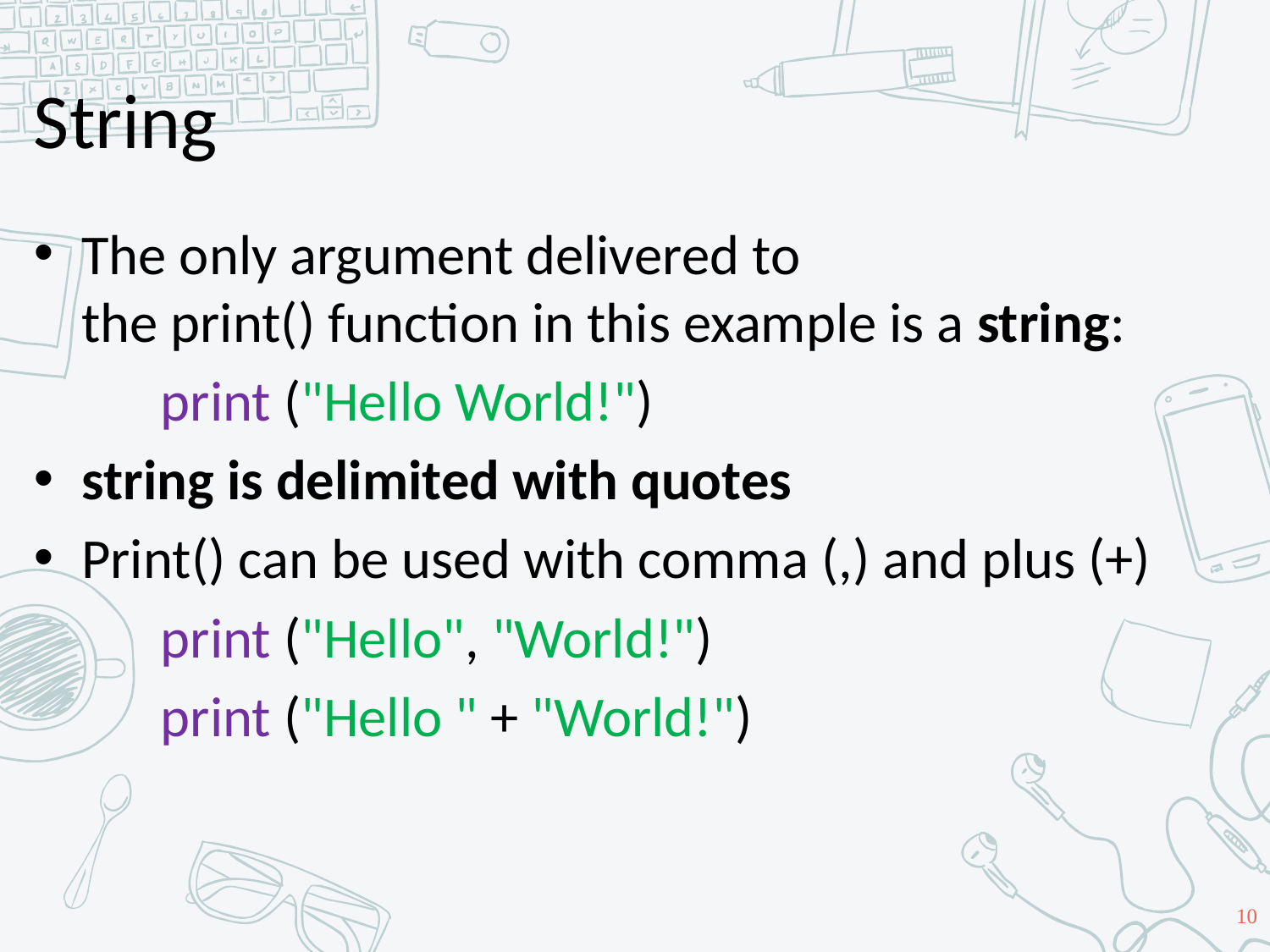

# String
The only argument delivered to the print() function in this example is a string:
	print ("Hello World!")
string is delimited with quotes
Print() can be used with comma (,) and plus (+)
	print ("Hello", "World!")
	print ("Hello " + "World!")

10